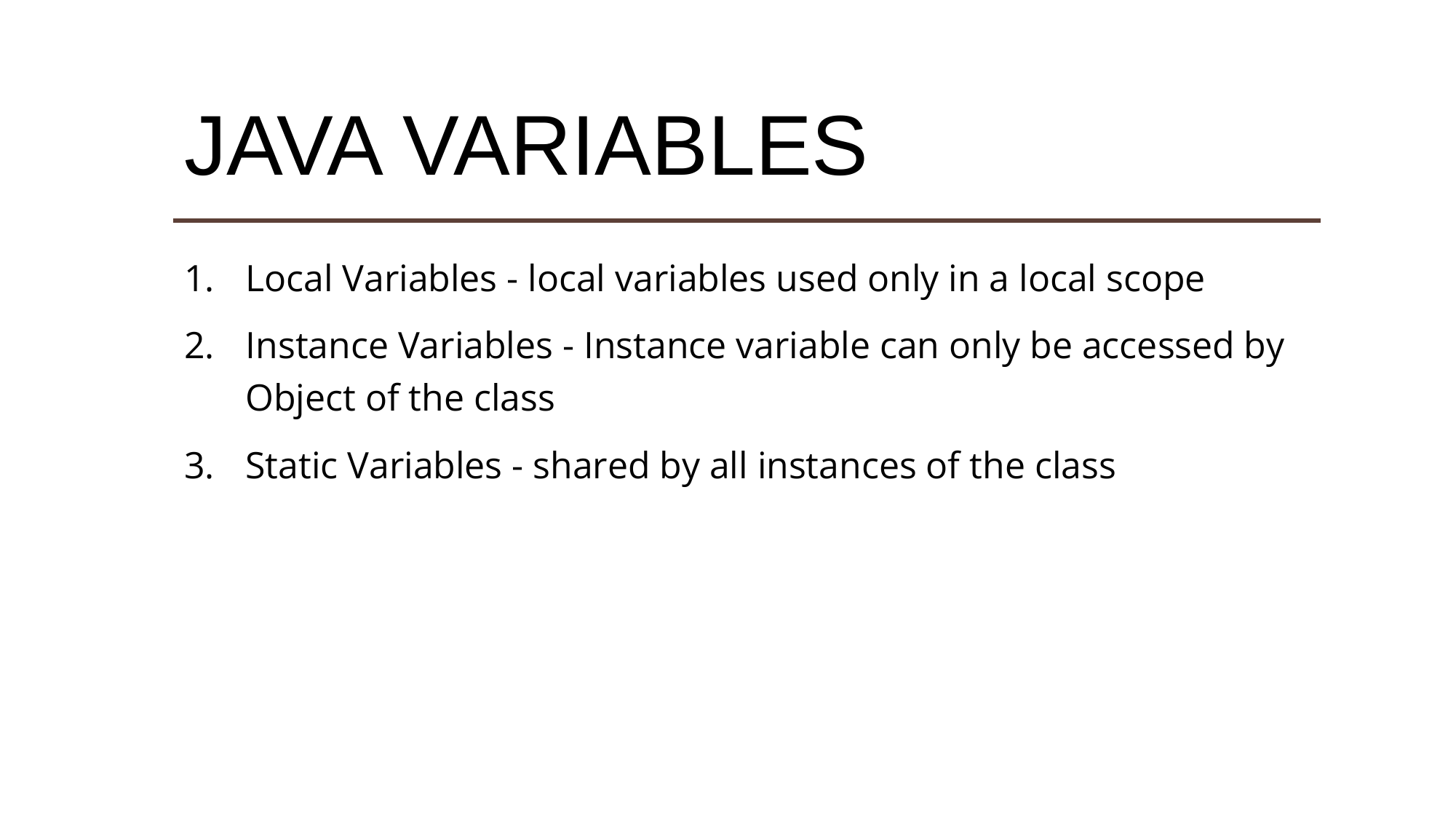

# JAVA VARIABLES
Local Variables - local variables used only in a local scope
Instance Variables - Instance variable can only be accessed by Object of the class
Static Variables - shared by all instances of the class